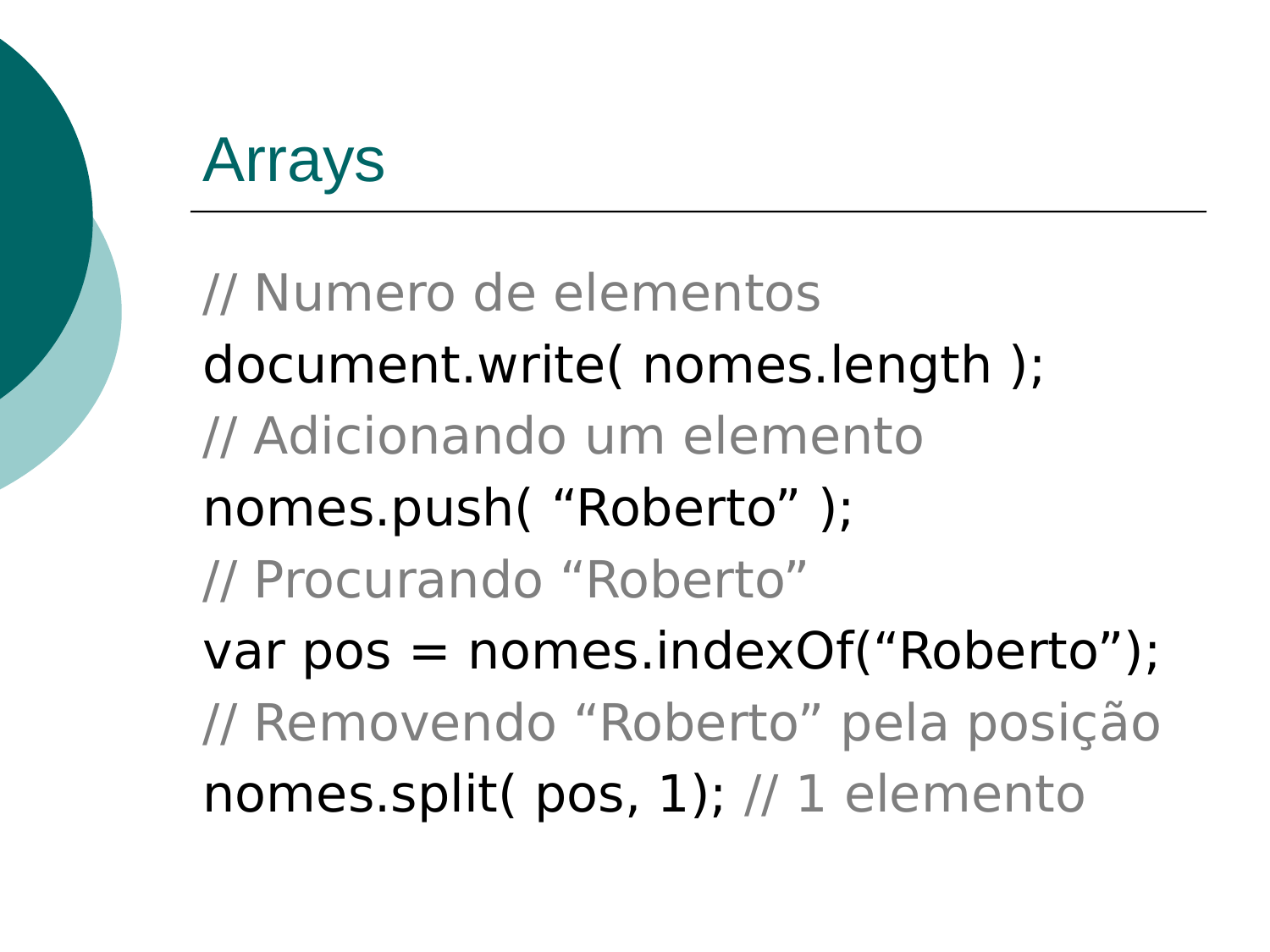

# Arrays
// Numero de elementos
document.write( nomes.length );
// Adicionando um elemento
nomes.push( “Roberto” );
// Procurando “Roberto”
var pos = nomes.indexOf(“Roberto”);
// Removendo “Roberto” pela posição
nomes.split( pos, 1); // 1 elemento